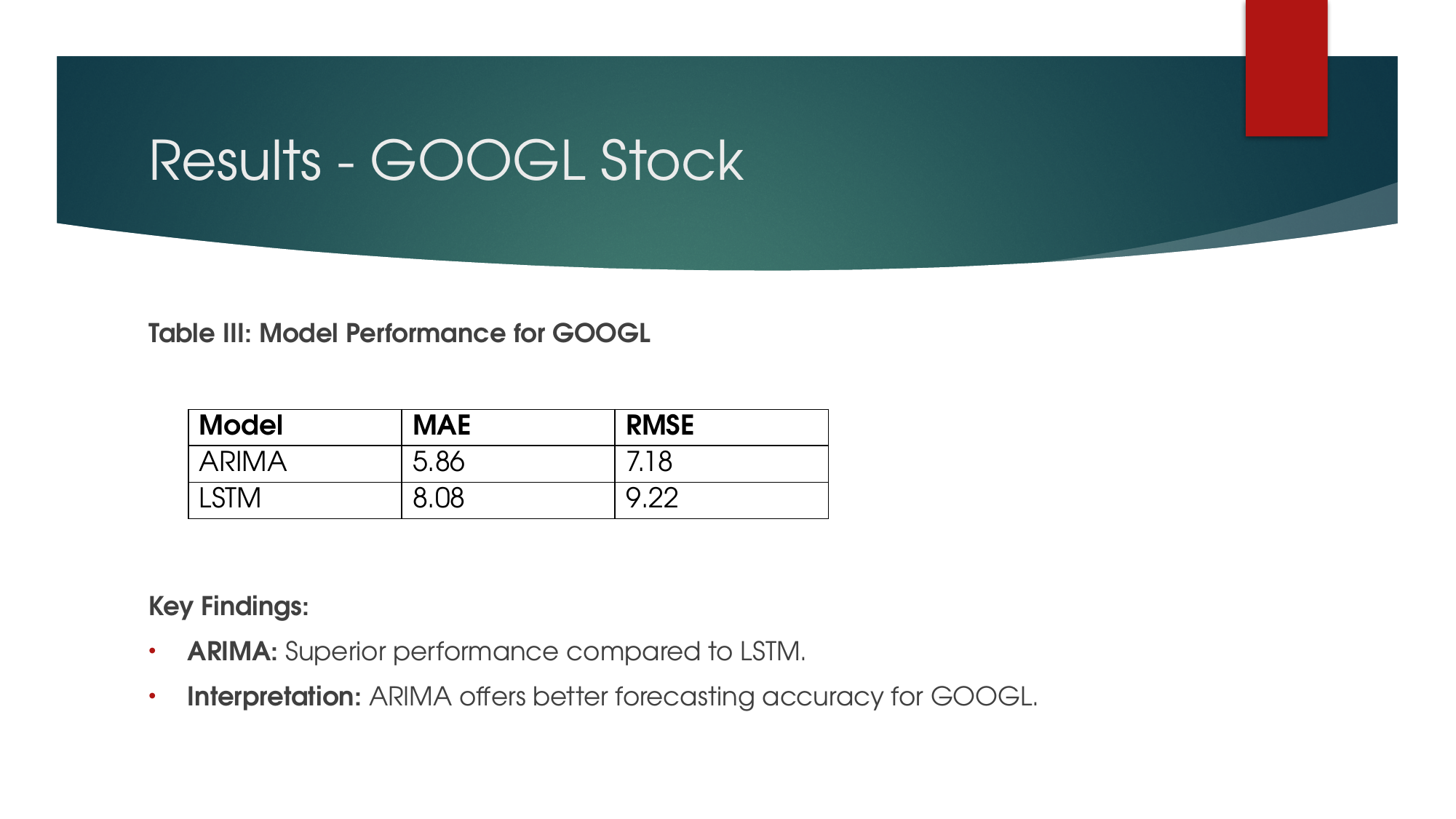

# Results - GOOGL Stock
Table III: Model Performance for GOOGL

Key Findings:
ARIMA: Superior performance compared to LSTM.
Interpretation: ARIMA offers better forecasting accuracy for GOOGL.

| Model | MAE | RMSE |
| --- | --- | --- |
| ARIMA | 5.86 | 7.18 |
| LSTM | 8.08 | 9.22 |